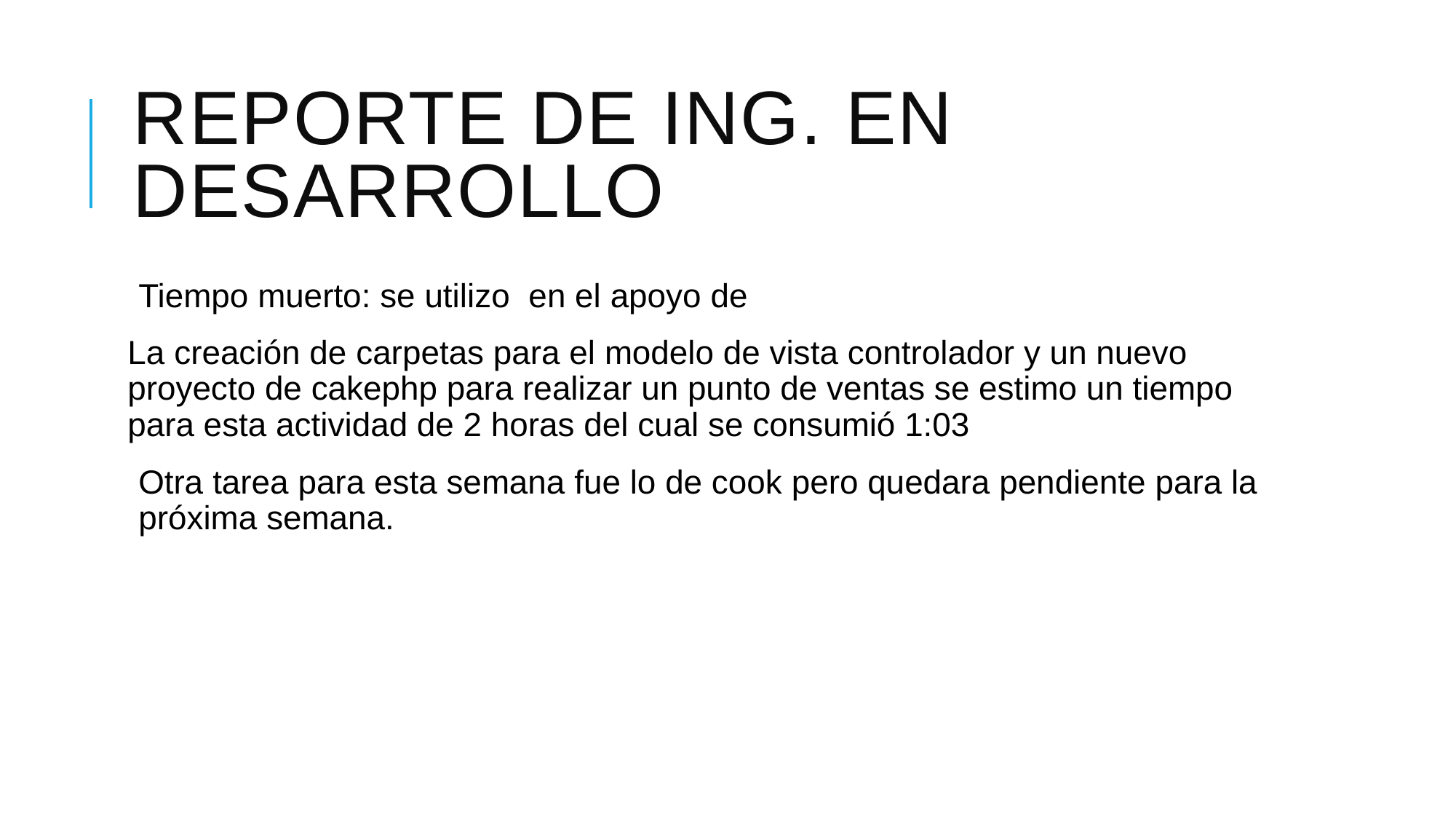

# Reporte de ing. En Desarrollo
Tiempo muerto: se utilizo  en el apoyo de
La creación de carpetas para el modelo de vista controlador y un nuevo proyecto de cakephp para realizar un punto de ventas se estimo un tiempo para esta actividad de 2 horas del cual se consumió 1:03
Otra tarea para esta semana fue lo de cook pero quedara pendiente para la próxima semana.